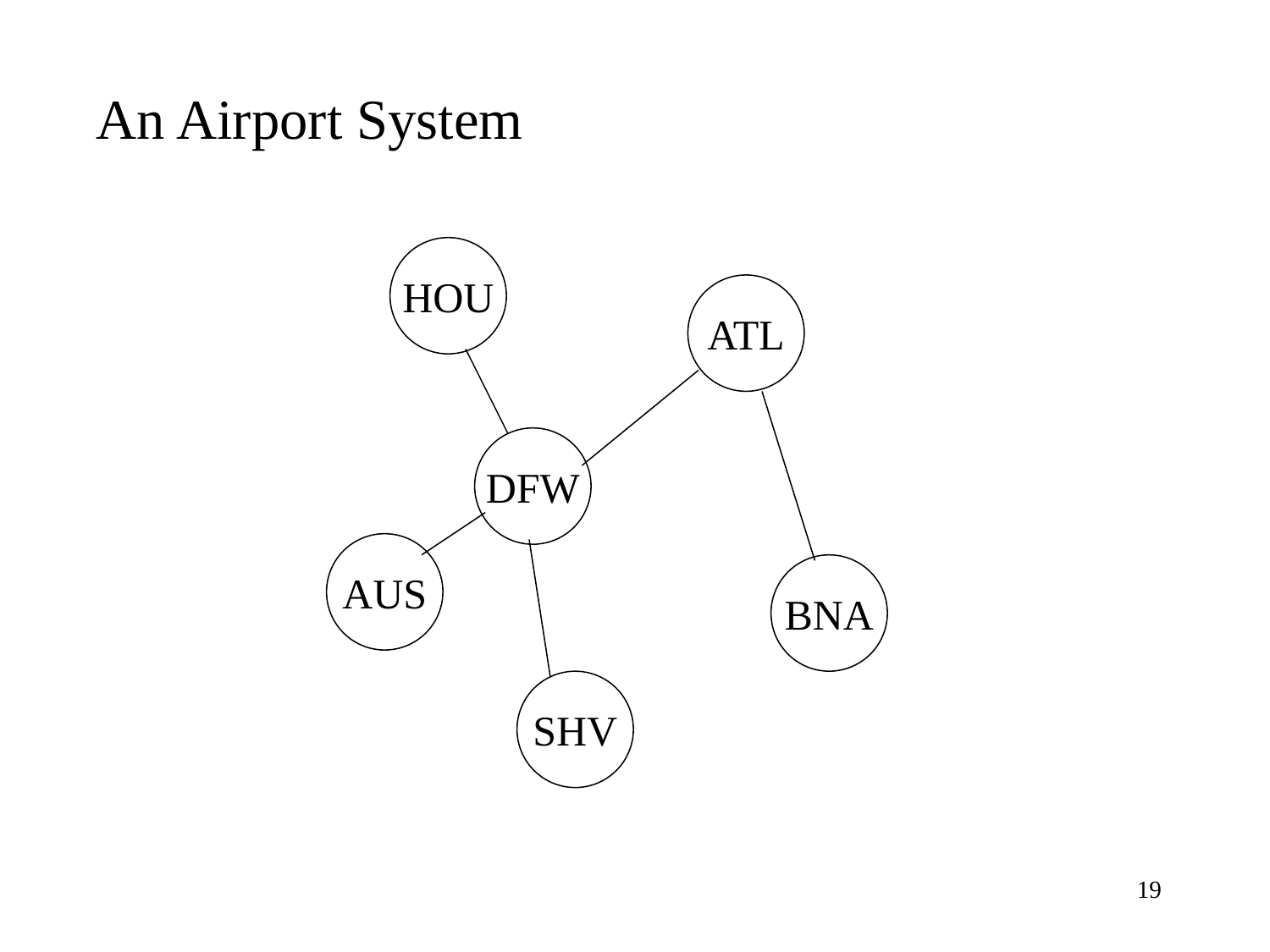

An Airport System
HOU
ATL

DFW

AUS

BNA
SHV
19